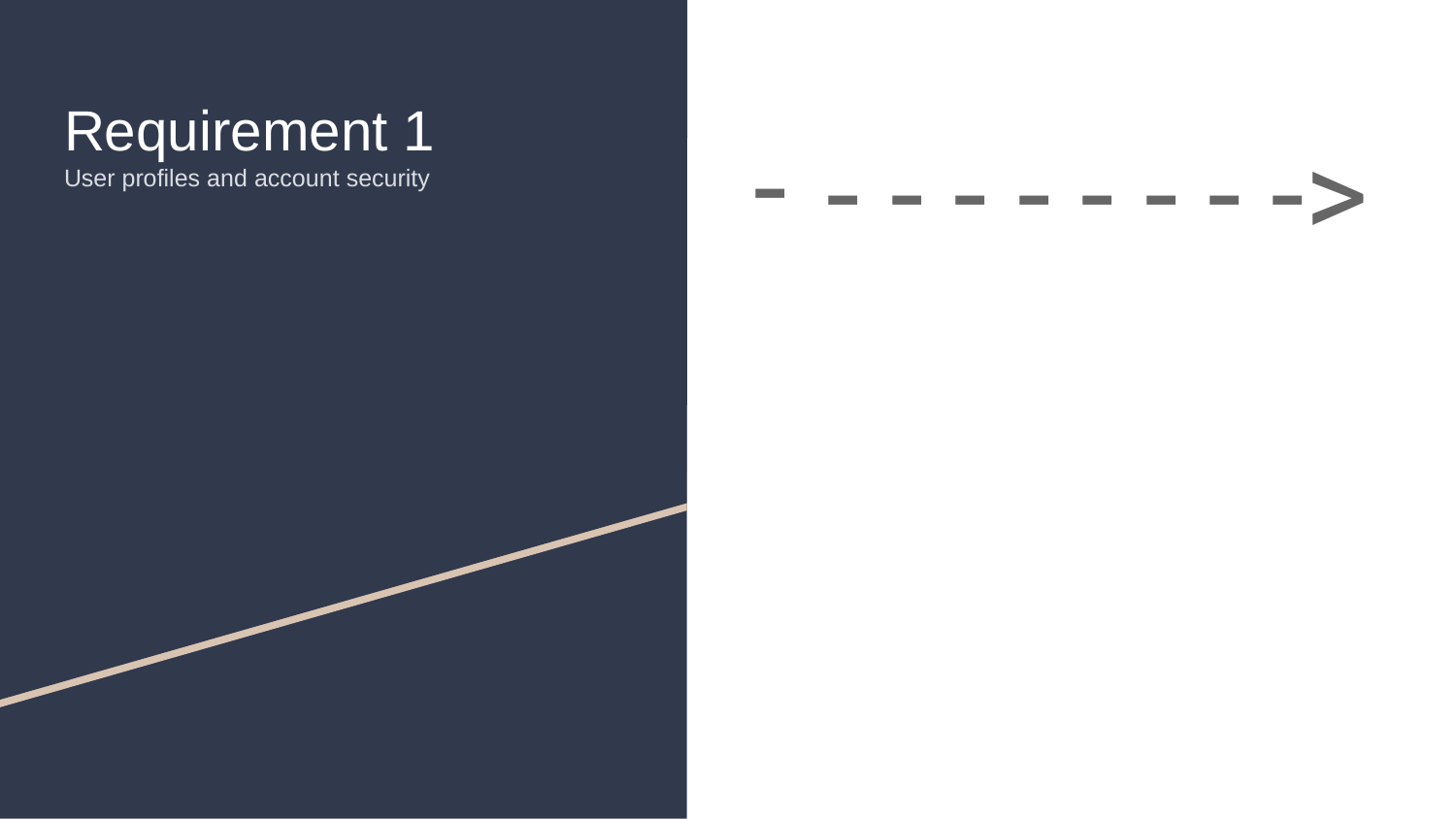

# Requirement 1
User profiles and account security
- - - - - - - ->